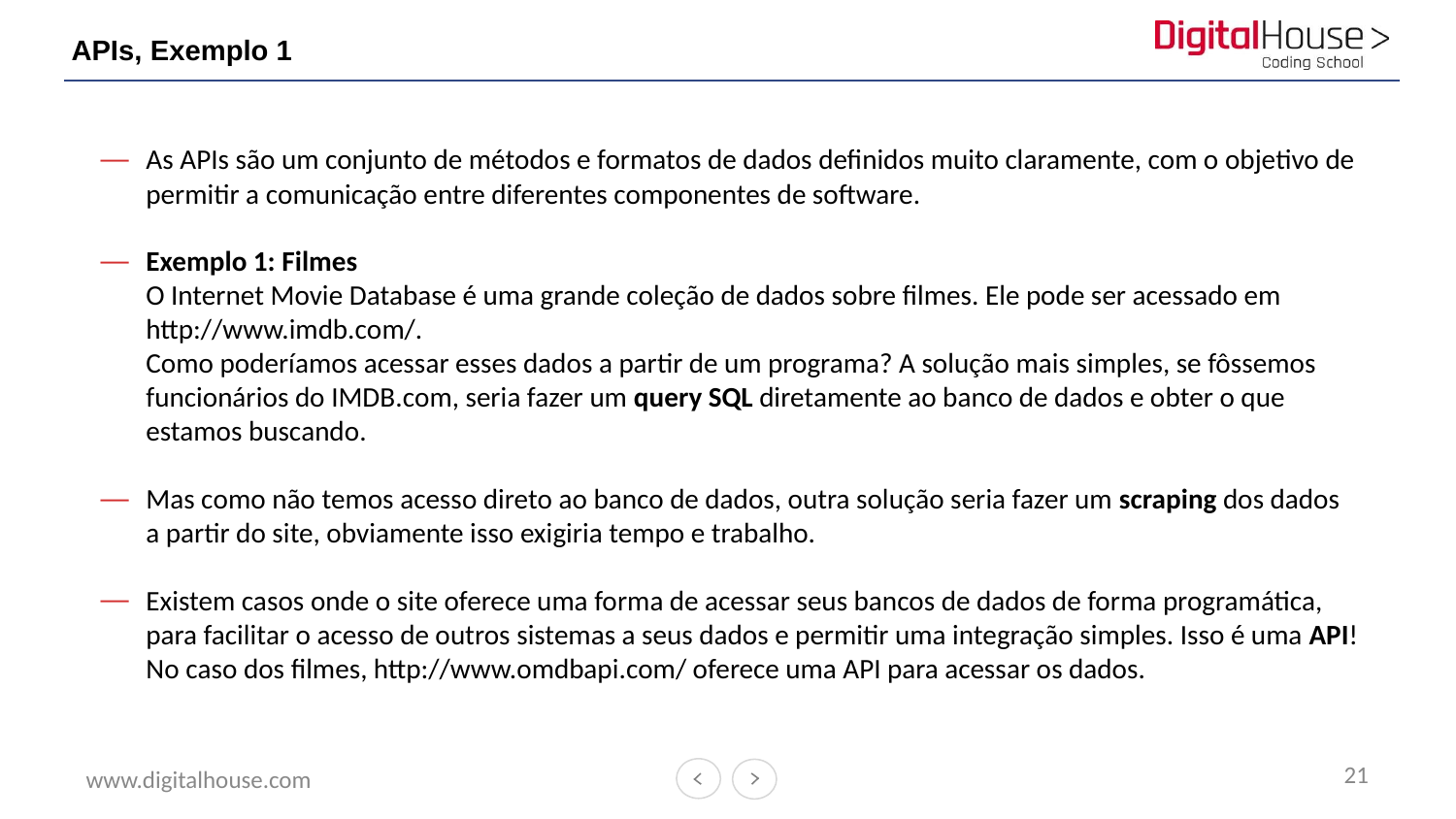

# APIs, Exemplo 1
As APIs são um conjunto de métodos e formatos de dados definidos muito claramente, com o objetivo de permitir a comunicação entre diferentes componentes de software.
Exemplo 1: Filmes
O Internet Movie Database é uma grande coleção de dados sobre filmes. Ele pode ser acessado em http://www.imdb.com/.
Como poderíamos acessar esses dados a partir de um programa? A solução mais simples, se fôssemos funcionários do IMDB.com, seria fazer um query SQL diretamente ao banco de dados e obter o que estamos buscando.
Mas como não temos acesso direto ao banco de dados, outra solução seria fazer um scraping dos dados
a partir do site, obviamente isso exigiria tempo e trabalho.
Existem casos onde o site oferece uma forma de acessar seus bancos de dados de forma programática, para facilitar o acesso de outros sistemas a seus dados e permitir uma integração simples. Isso é uma API! No caso dos filmes, http://www.omdbapi.com/ oferece uma API para acessar os dados.
21